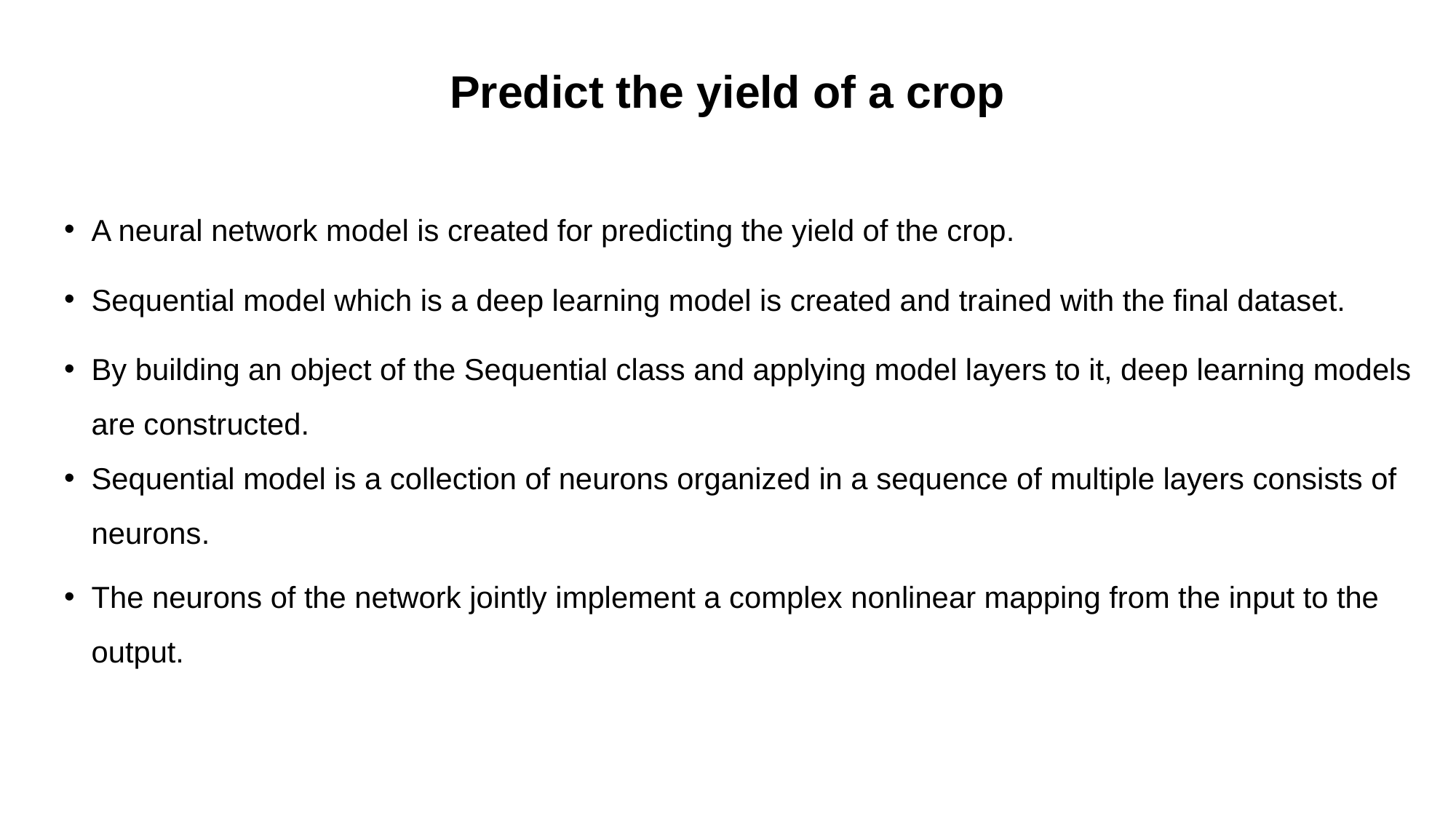

# Predict the yield of a crop
A neural network model is created for predicting the yield of the crop.
Sequential model which is a deep learning model is created and trained with the final dataset.
By building an object of the Sequential class and applying model layers to it, deep learning models are constructed.
Sequential model is a collection of neurons organized in a sequence of multiple layers consists of neurons.
The neurons of the network jointly implement a complex nonlinear mapping from the input to the output.